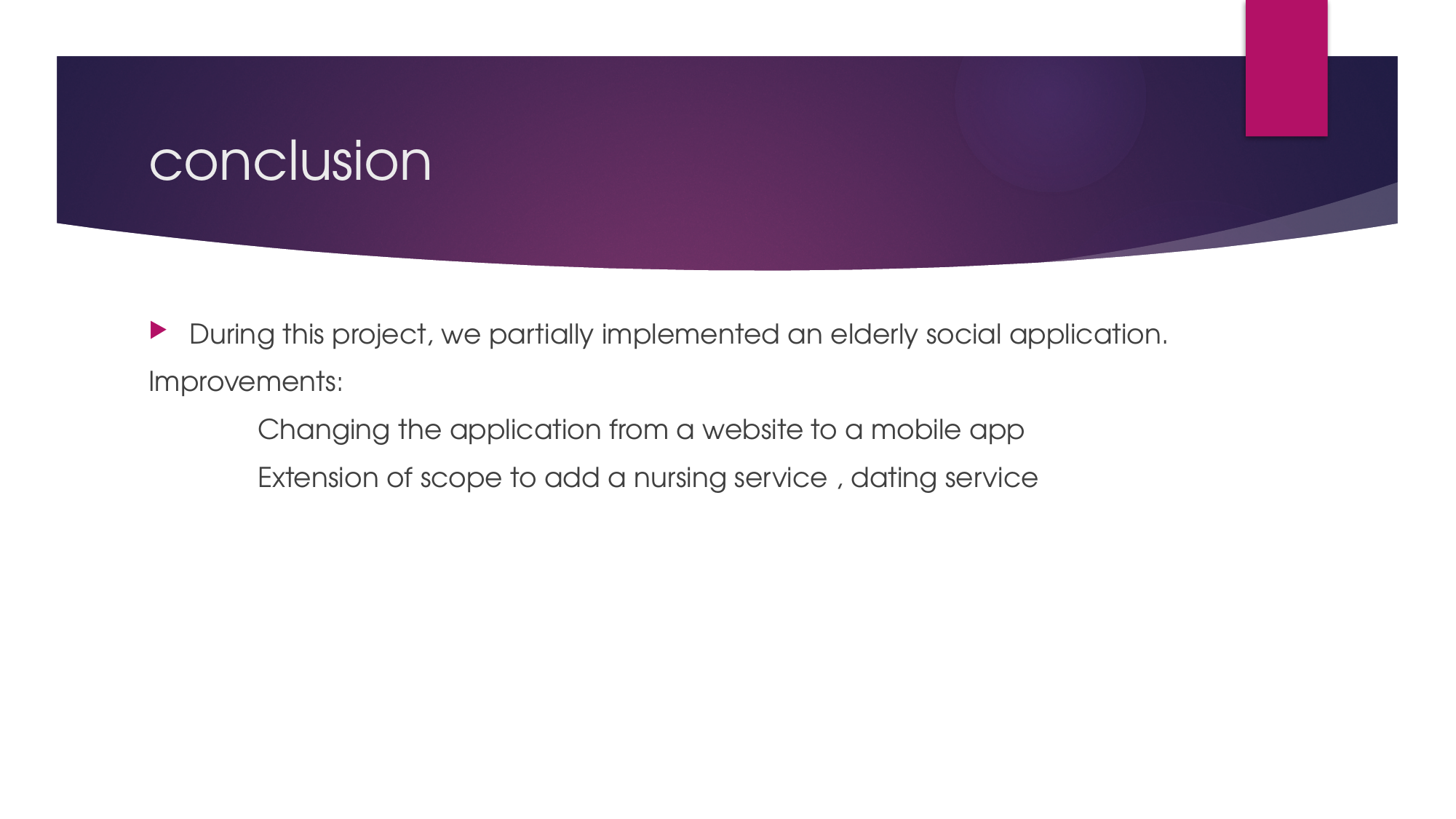

# conclusion
During this project, we partially implemented an elderly social application.
Improvements:
	Changing the application from a website to a mobile app
	Extension of scope to add a nursing service , dating service